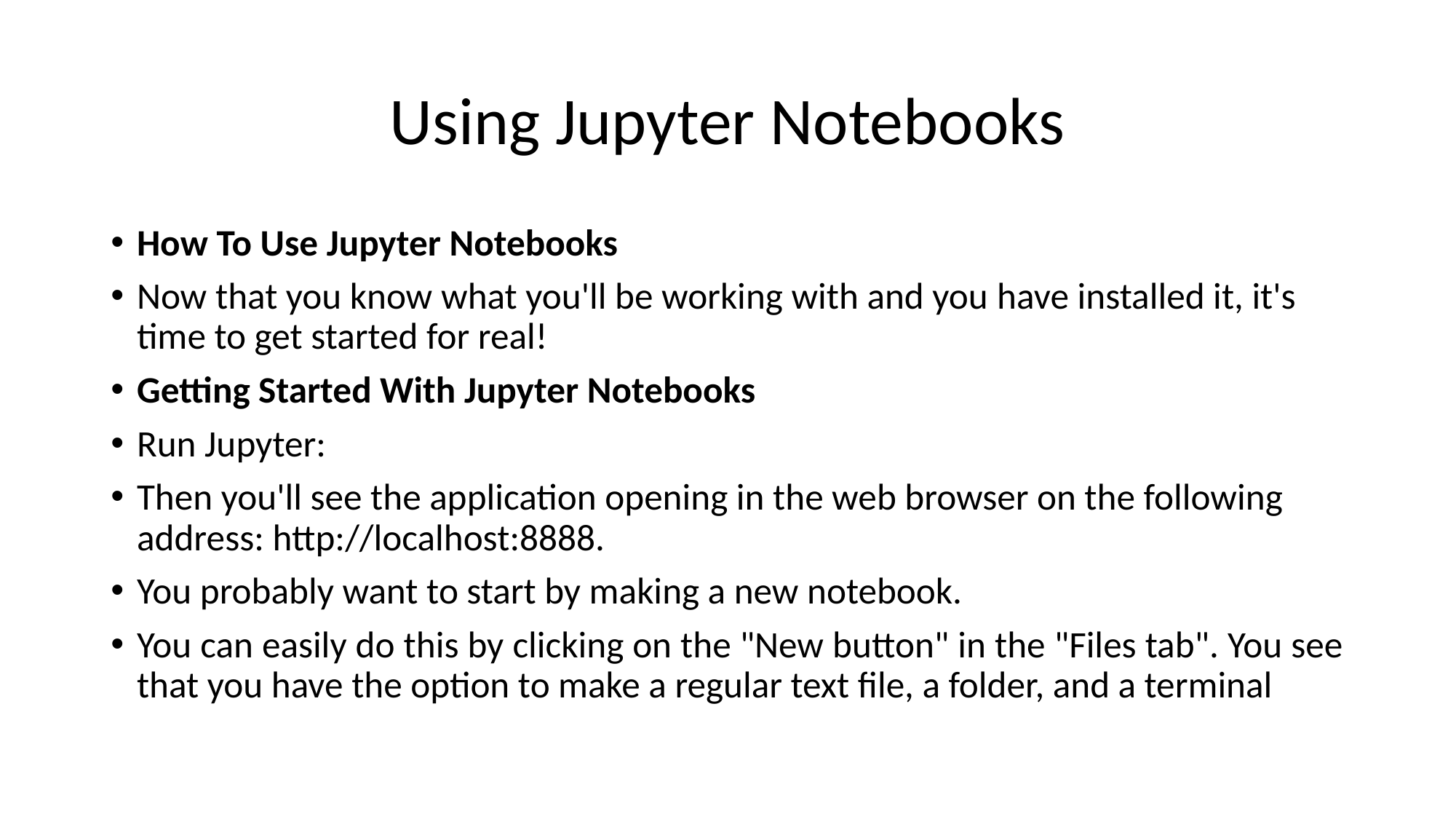

# Using Jupyter Notebooks
How To Use Jupyter Notebooks
Now that you know what you'll be working with and you have installed it, it's time to get started for real!
Getting Started With Jupyter Notebooks
Run Jupyter:
Then you'll see the application opening in the web browser on the following address: http://localhost:8888.
You probably want to start by making a new notebook.
You can easily do this by clicking on the "New button" in the "Files tab". You see that you have the option to make a regular text file, a folder, and a terminal